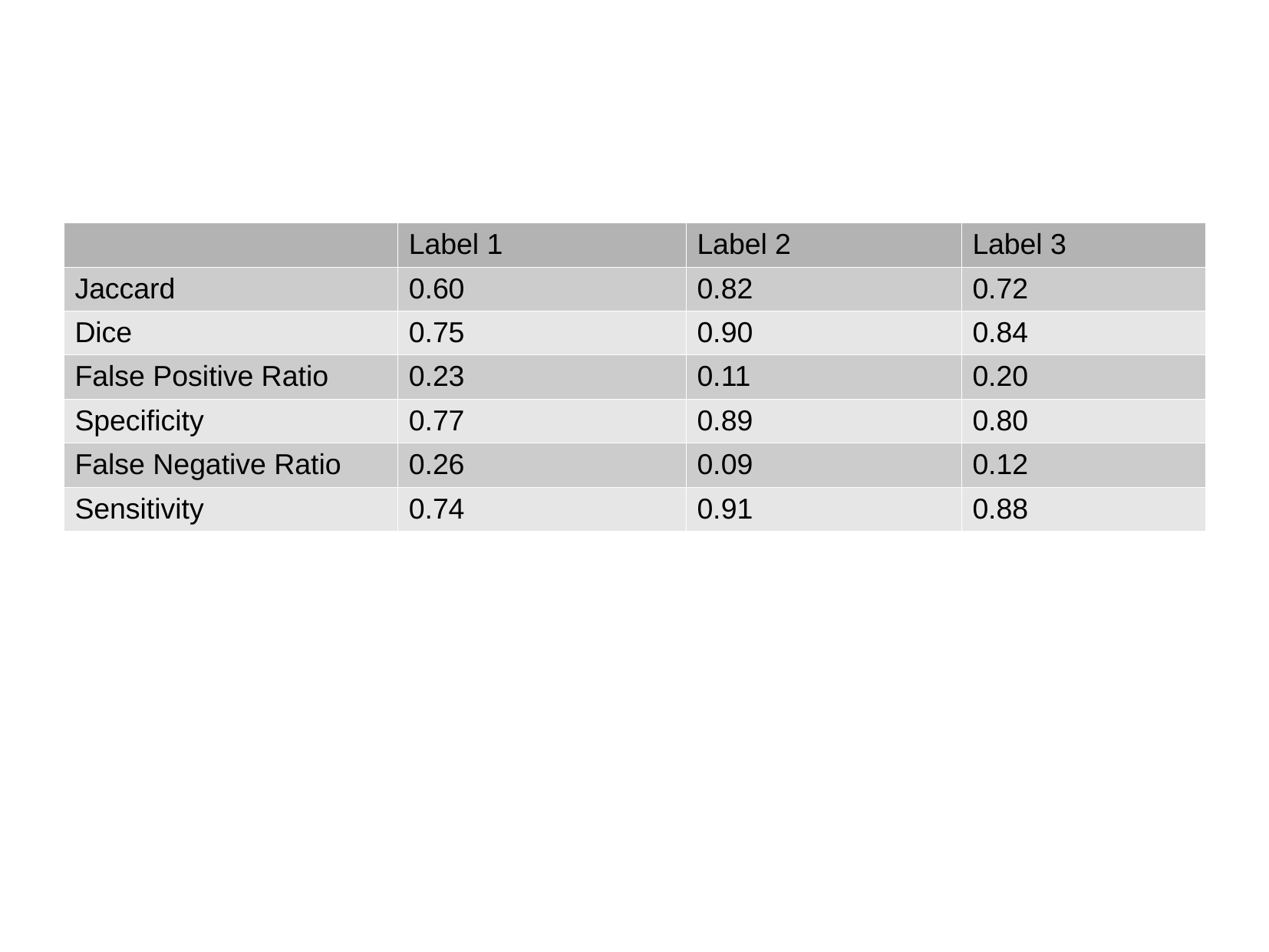

|  | Label 1 | Label 2 | Label 3 |
| --- | --- | --- | --- |
| Jaccard | 0.60 | 0.82 | 0.72 |
| Dice | 0.75 | 0.90 | 0.84 |
| False Positive Ratio | 0.23 | 0.11 | 0.20 |
| Specificity | 0.77 | 0.89 | 0.80 |
| False Negative Ratio | 0.26 | 0.09 | 0.12 |
| Sensitivity | 0.74 | 0.91 | 0.88 |